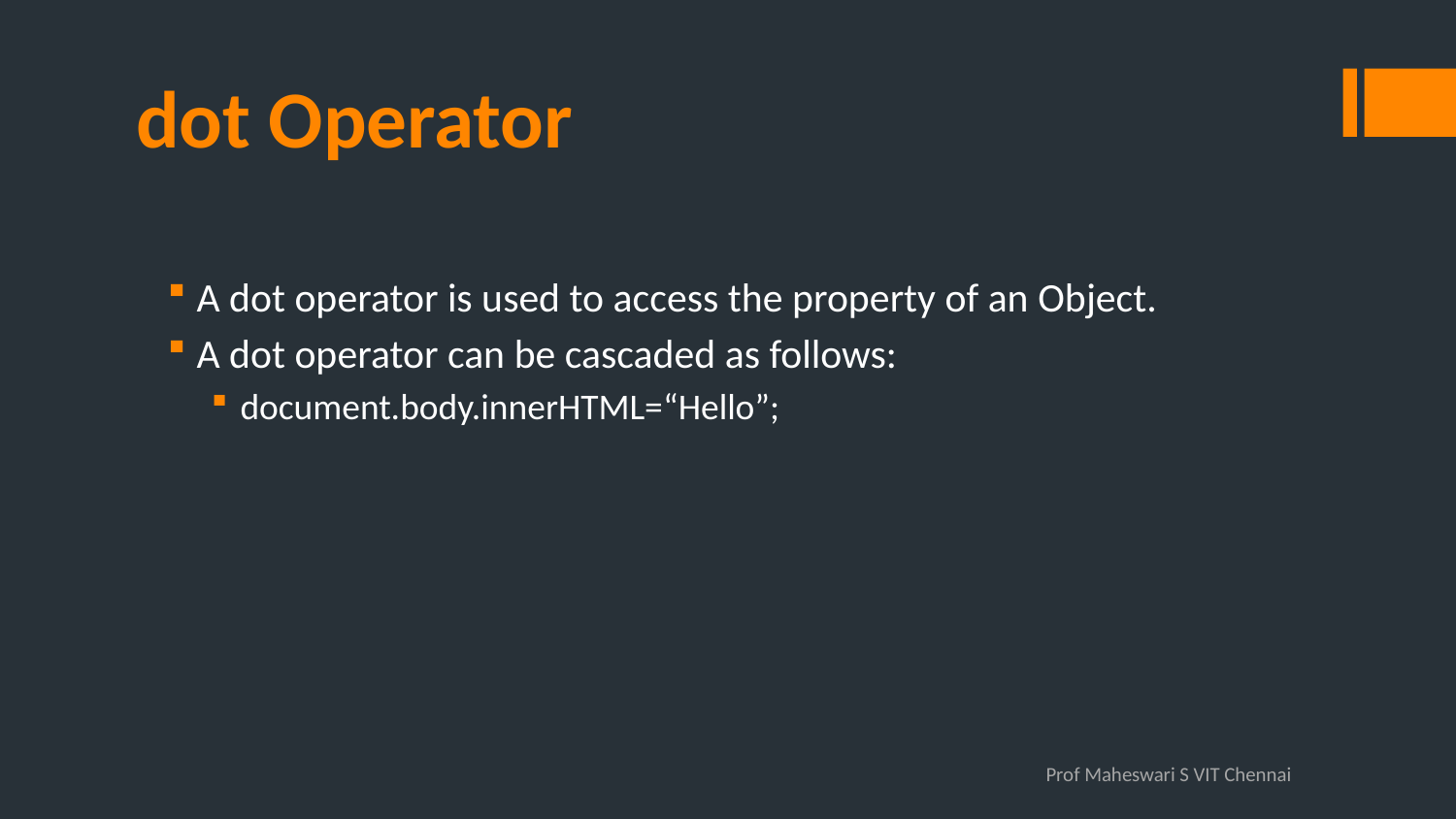

# dot Operator
A dot operator is used to access the property of an Object.
A dot operator can be cascaded as follows:
document.body.innerHTML=“Hello”;
Prof Maheswari S VIT Chennai